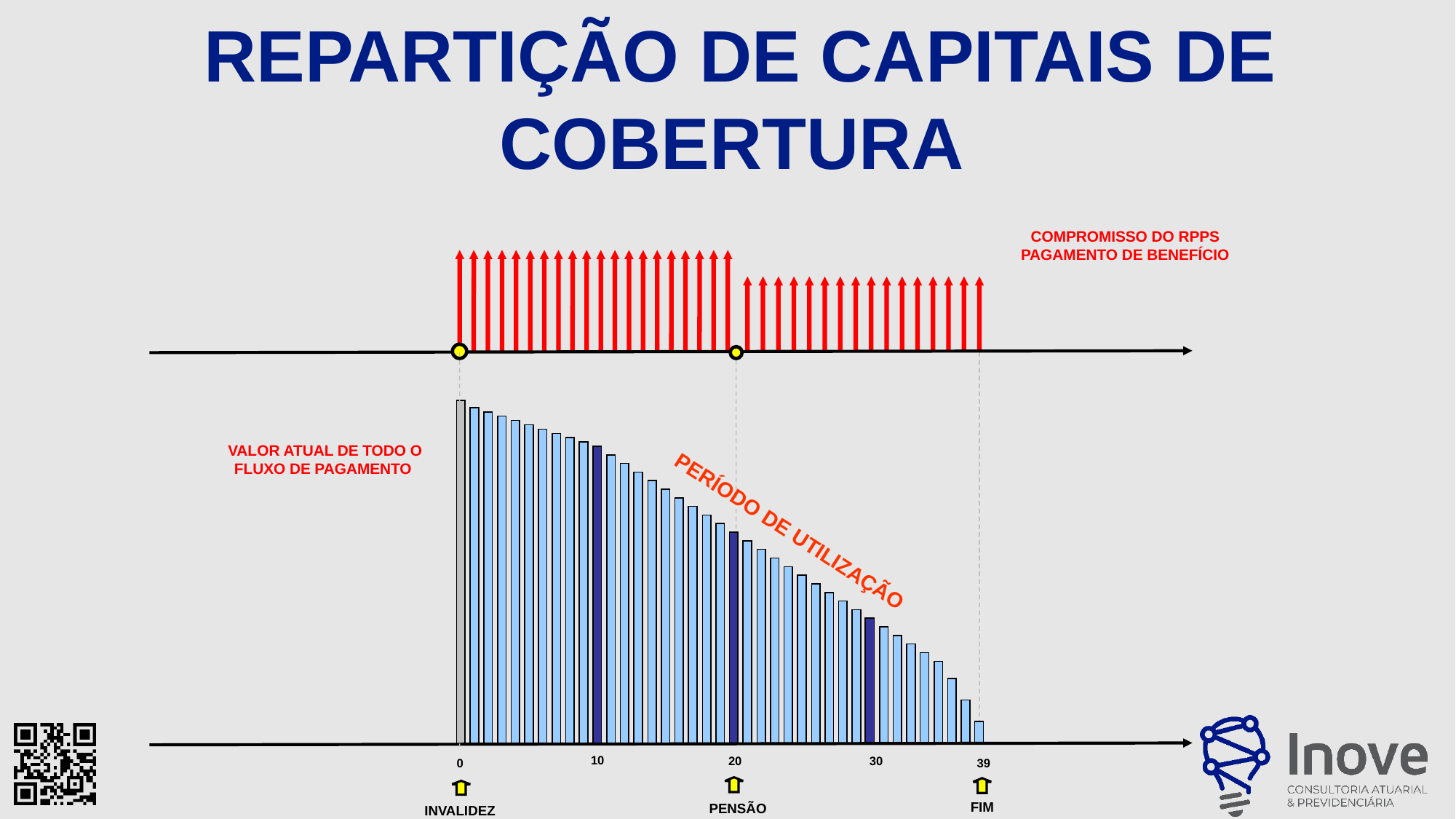

REPARTIÇÃO DE CAPITAIS DE COBERTURA
COMPROMISSO DO RPPS
PAGAMENTO DE BENEFÍCIO

VALOR ATUAL DE TODO O FLUXO DE PAGAMENTO

PERÍODO DE UTILIZAÇÃO

39

20
10
30
 0

FIM
PENSÃO
INVALIDEZ